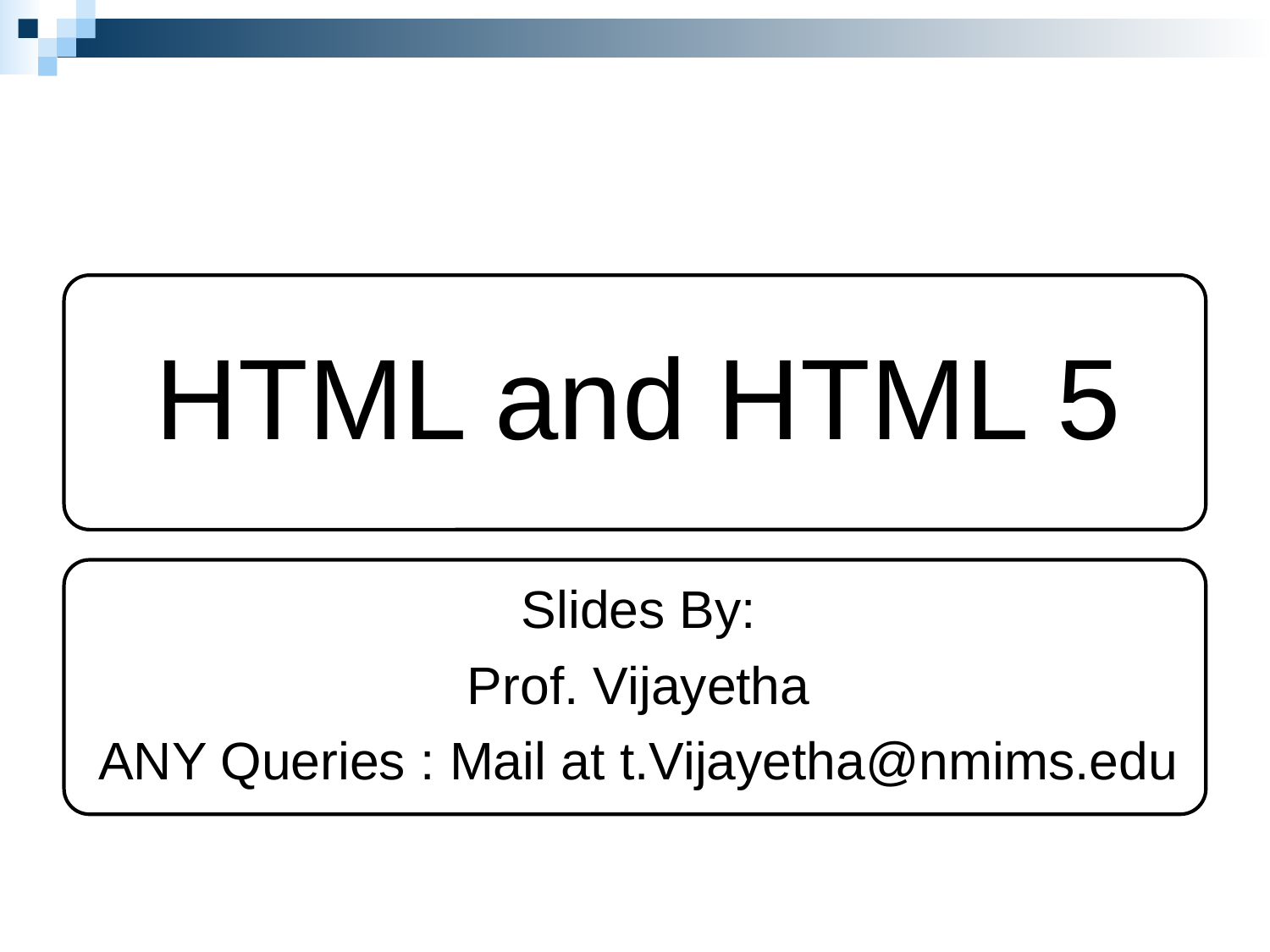

HTML and HTML 5
Slides By:
Prof. Vijayetha
ANY Queries : Mail at t.Vijayetha@nmims.edu